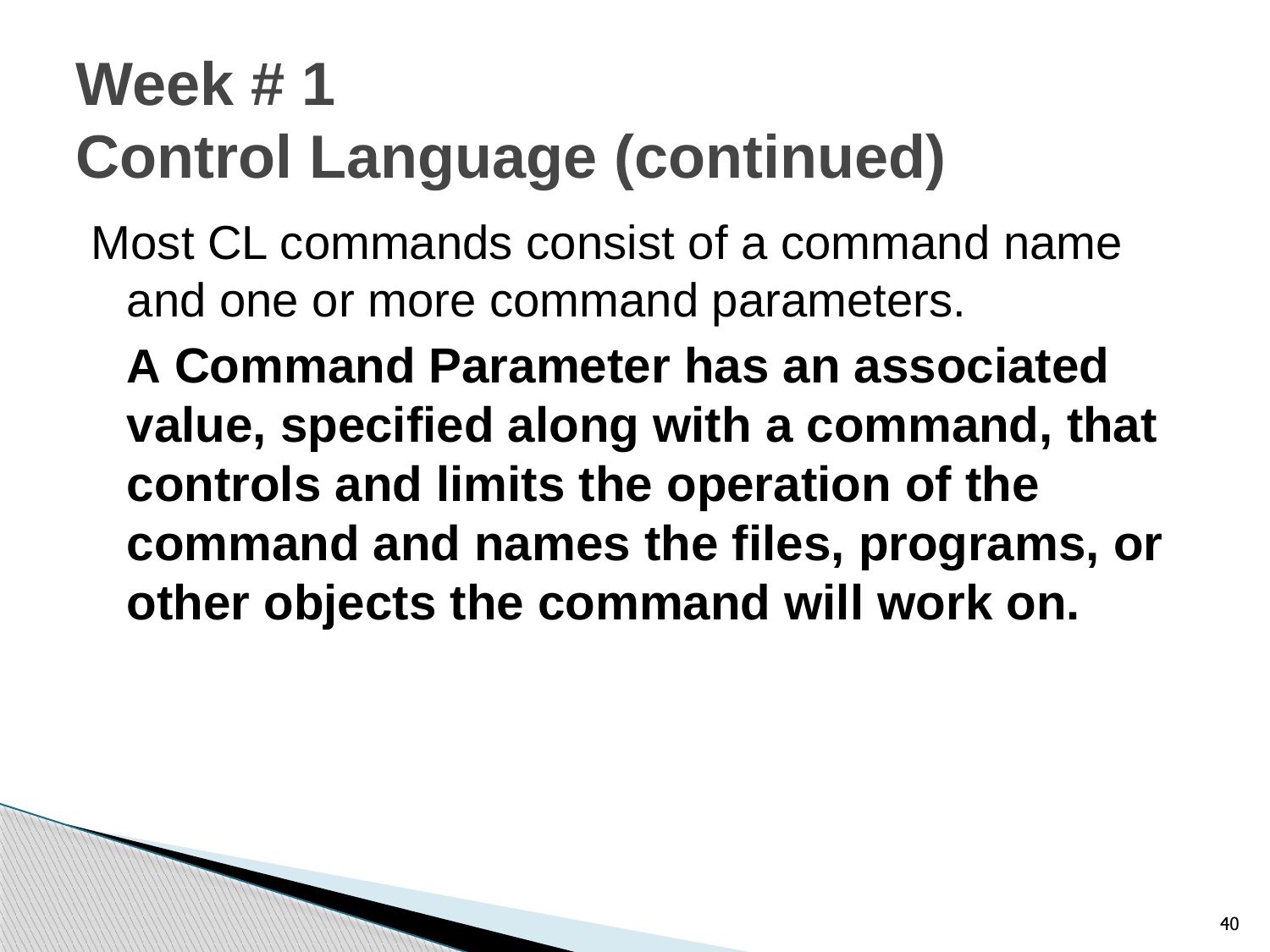

# Week # 1 Control Language (continued)
Most CL commands consist of a command name and one or more command parameters.
	A Command Parameter has an associated value, specified along with a command, that controls and limits the operation of the command and names the files, programs, or other objects the command will work on.

40